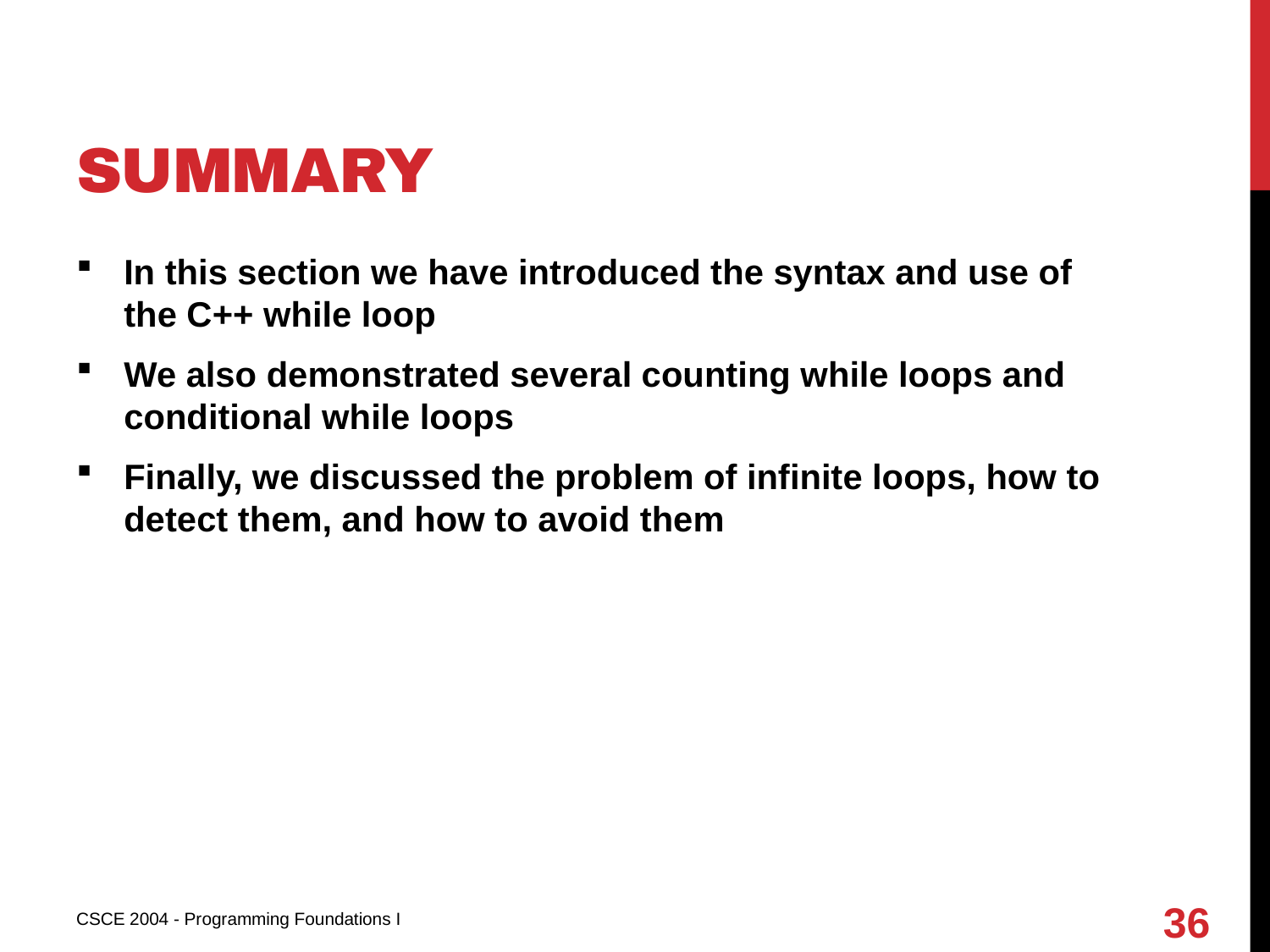

# summary
In this section we have introduced the syntax and use of the C++ while loop
We also demonstrated several counting while loops and conditional while loops
Finally, we discussed the problem of infinite loops, how to detect them, and how to avoid them
36
CSCE 2004 - Programming Foundations I